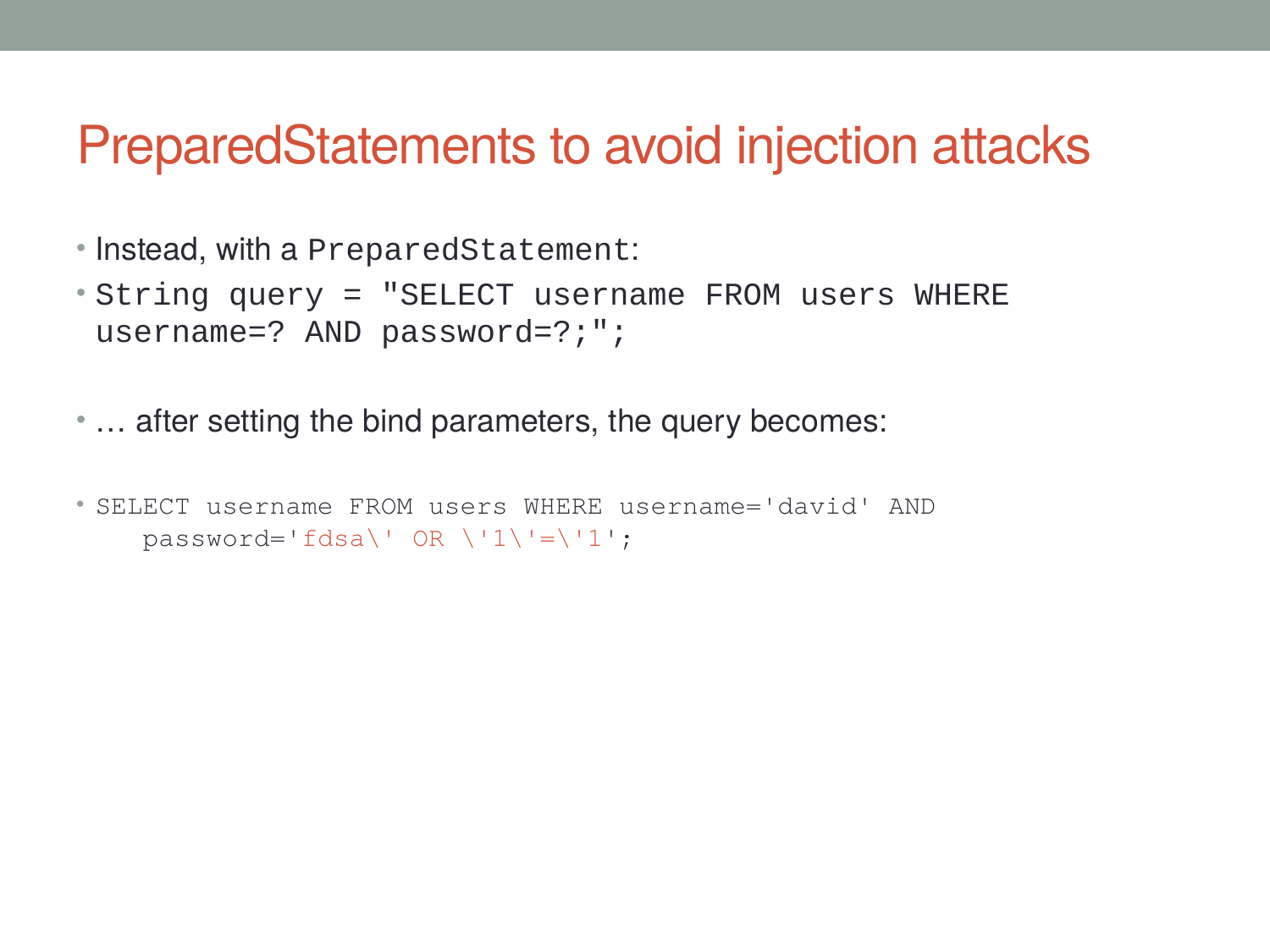

# PreparedStatements to avoid injection attacks
Instead, with a PreparedStatement:
String query = "SELECT username FROM users WHERE username=? AND password=?;";

… after setting the bind parameters, the query becomes:

SELECT username FROM users WHERE username='david' AND
   password='fdsa\' OR \'1\'=\'1';